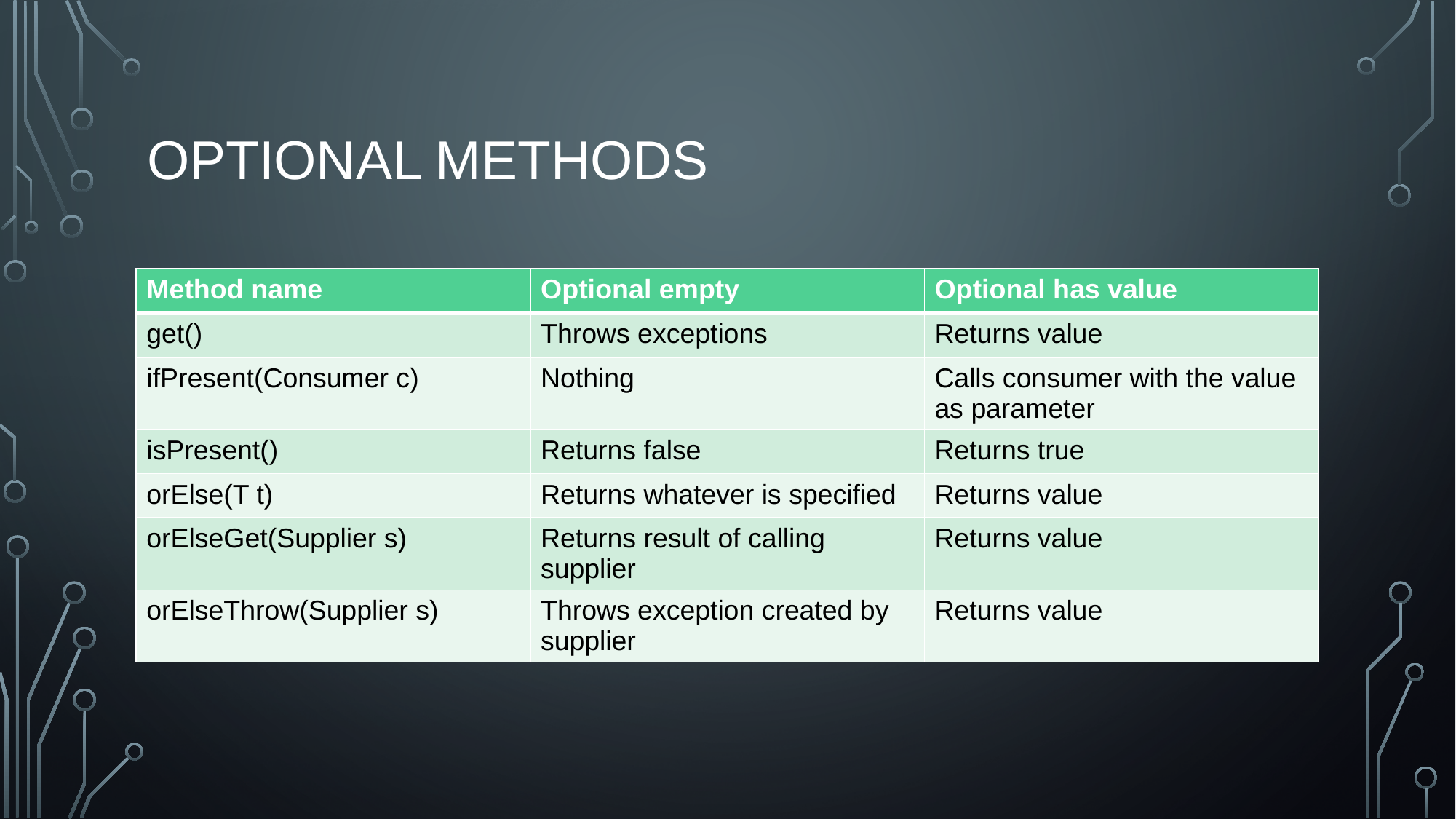

# Optional methods
| Method name | Optional empty | Optional has value |
| --- | --- | --- |
| get() | Throws exceptions | Returns value |
| ifPresent(Consumer c) | Nothing | Calls consumer with the value as parameter |
| isPresent() | Returns false | Returns true |
| orElse(T t) | Returns whatever is specified | Returns value |
| orElseGet(Supplier s) | Returns result of calling supplier | Returns value |
| orElseThrow(Supplier s) | Throws exception created by supplier | Returns value |